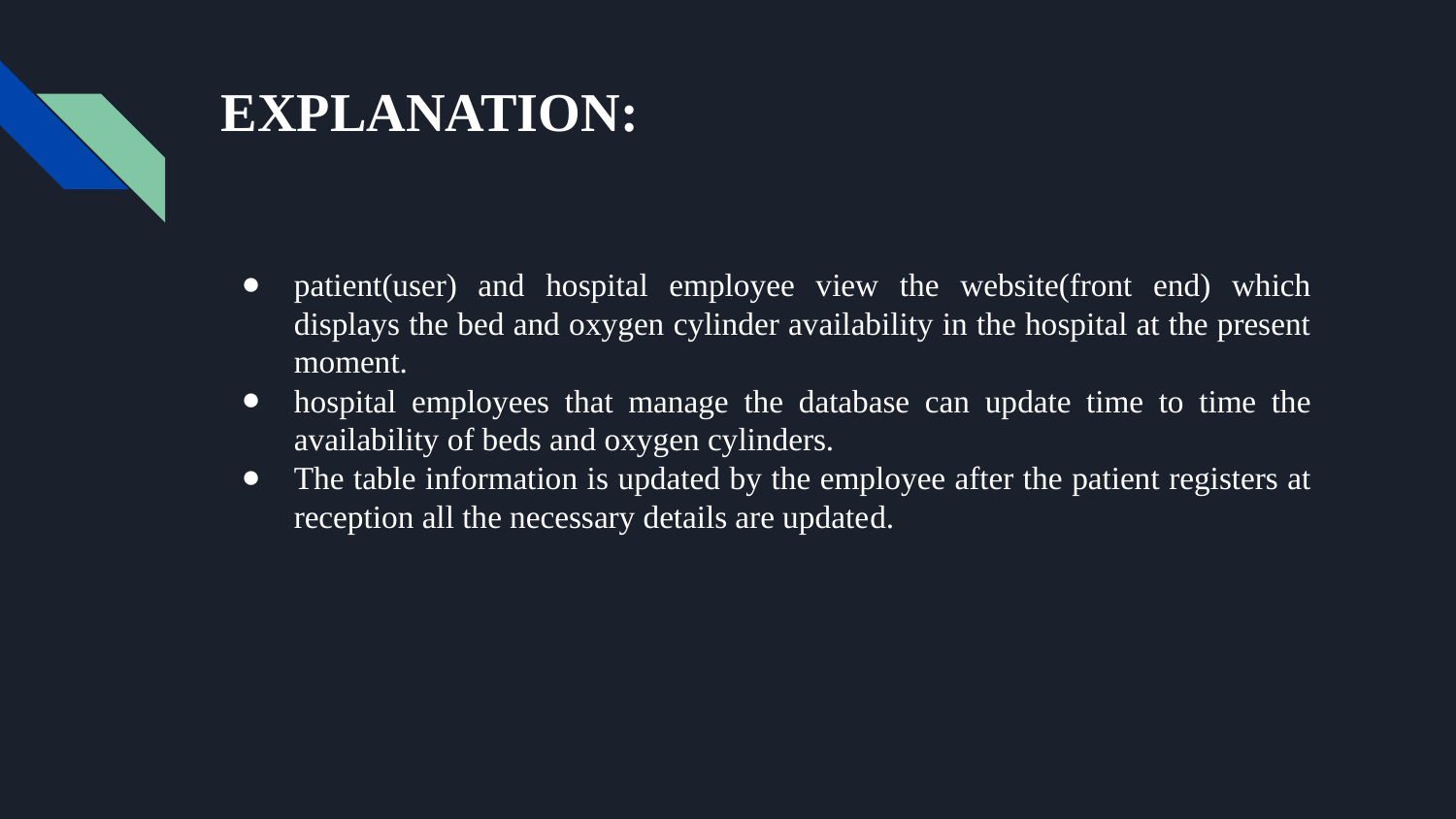

# EXPLANATION:
patient(user) and hospital employee view the website(front end) which displays the bed and oxygen cylinder availability in the hospital at the present moment.
hospital employees that manage the database can update time to time the availability of beds and oxygen cylinders.
The table information is updated by the employee after the patient registers at reception all the necessary details are updated.